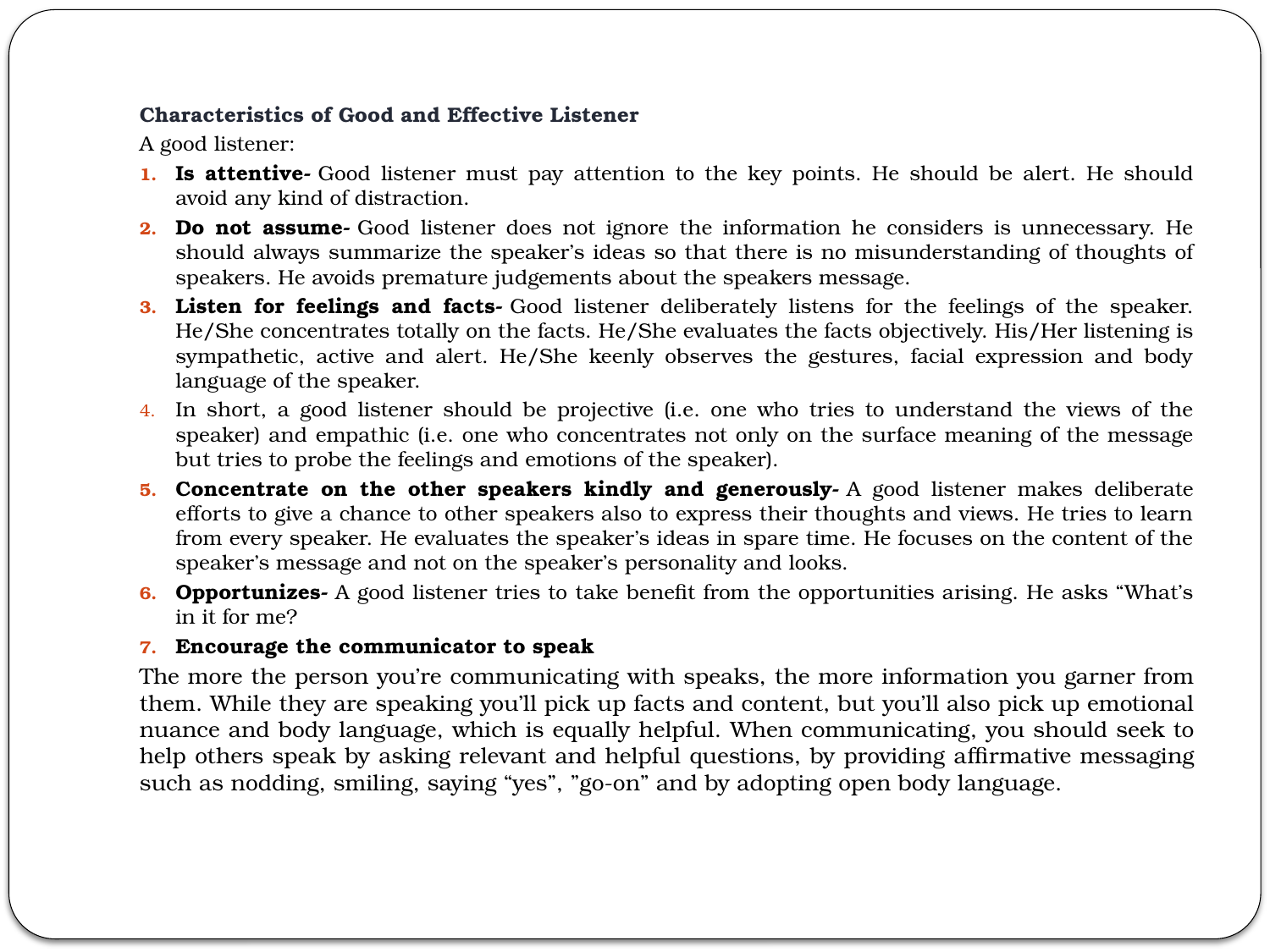

#
Characteristics of Good and Effective Listener
A good listener:
Is attentive- Good listener must pay attention to the key points. He should be alert. He should avoid any kind of distraction.
Do not assume- Good listener does not ignore the information he considers is unnecessary. He should always summarize the speaker’s ideas so that there is no misunderstanding of thoughts of speakers. He avoids premature judgements about the speakers message.
Listen for feelings and facts- Good listener deliberately listens for the feelings of the speaker. He/She concentrates totally on the facts. He/She evaluates the facts objectively. His/Her listening is sympathetic, active and alert. He/She keenly observes the gestures, facial expression and body language of the speaker.
In short, a good listener should be projective (i.e. one who tries to understand the views of the speaker) and empathic (i.e. one who concentrates not only on the surface meaning of the message but tries to probe the feelings and emotions of the speaker).
Concentrate on the other speakers kindly and generously- A good listener makes deliberate efforts to give a chance to other speakers also to express their thoughts and views. He tries to learn from every speaker. He evaluates the speaker’s ideas in spare time. He focuses on the content of the speaker’s message and not on the speaker’s personality and looks.
Opportunizes- A good listener tries to take benefit from the opportunities arising. He asks “What’s in it for me?
Encourage the communicator to speak
The more the person you’re communicating with speaks, the more information you garner from them. While they are speaking you’ll pick up facts and content, but you’ll also pick up emotional nuance and body language, which is equally helpful. When communicating, you should seek to help others speak by asking relevant and helpful questions, by providing affirmative messaging such as nodding, smiling, saying “yes”, ”go-on” and by adopting open body language.